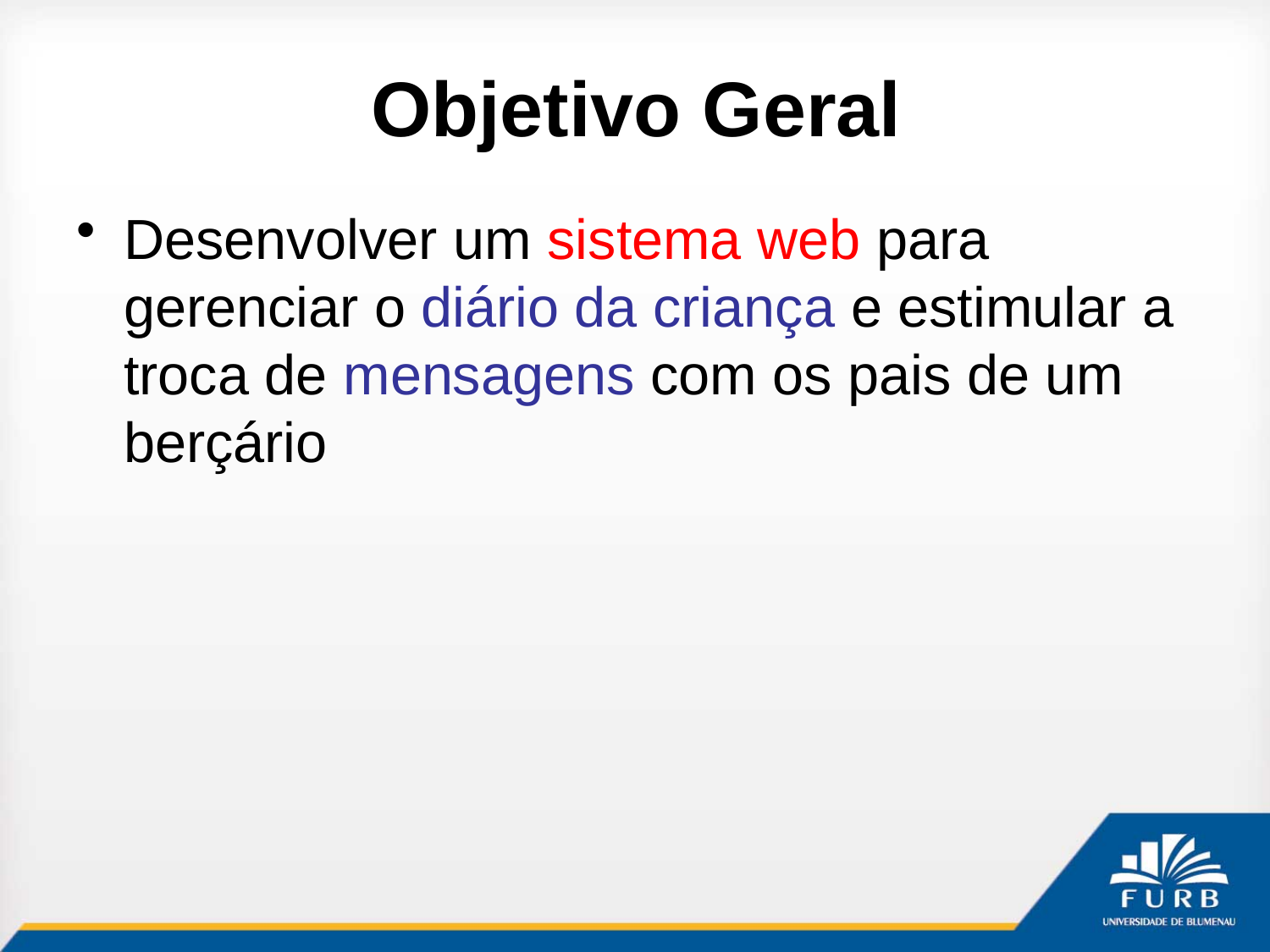

# Objetivo Geral
Desenvolver um sistema web para gerenciar o diário da criança e estimular a troca de mensagens com os pais de um berçário